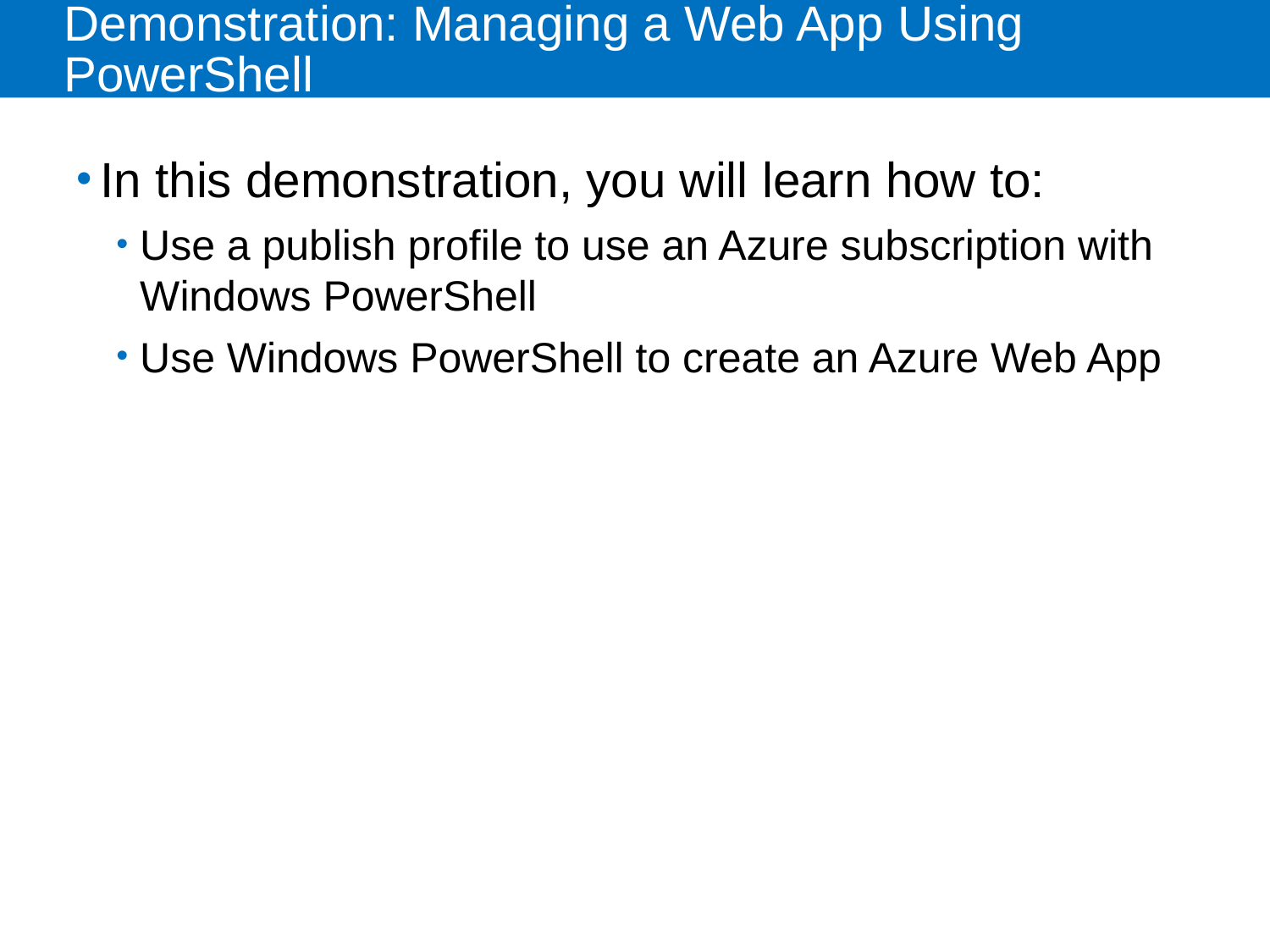

# Demonstration: Managing a Web App Using PowerShell
In this demonstration, you will learn how to:
Use a publish profile to use an Azure subscription with Windows PowerShell
Use Windows PowerShell to create an Azure Web App